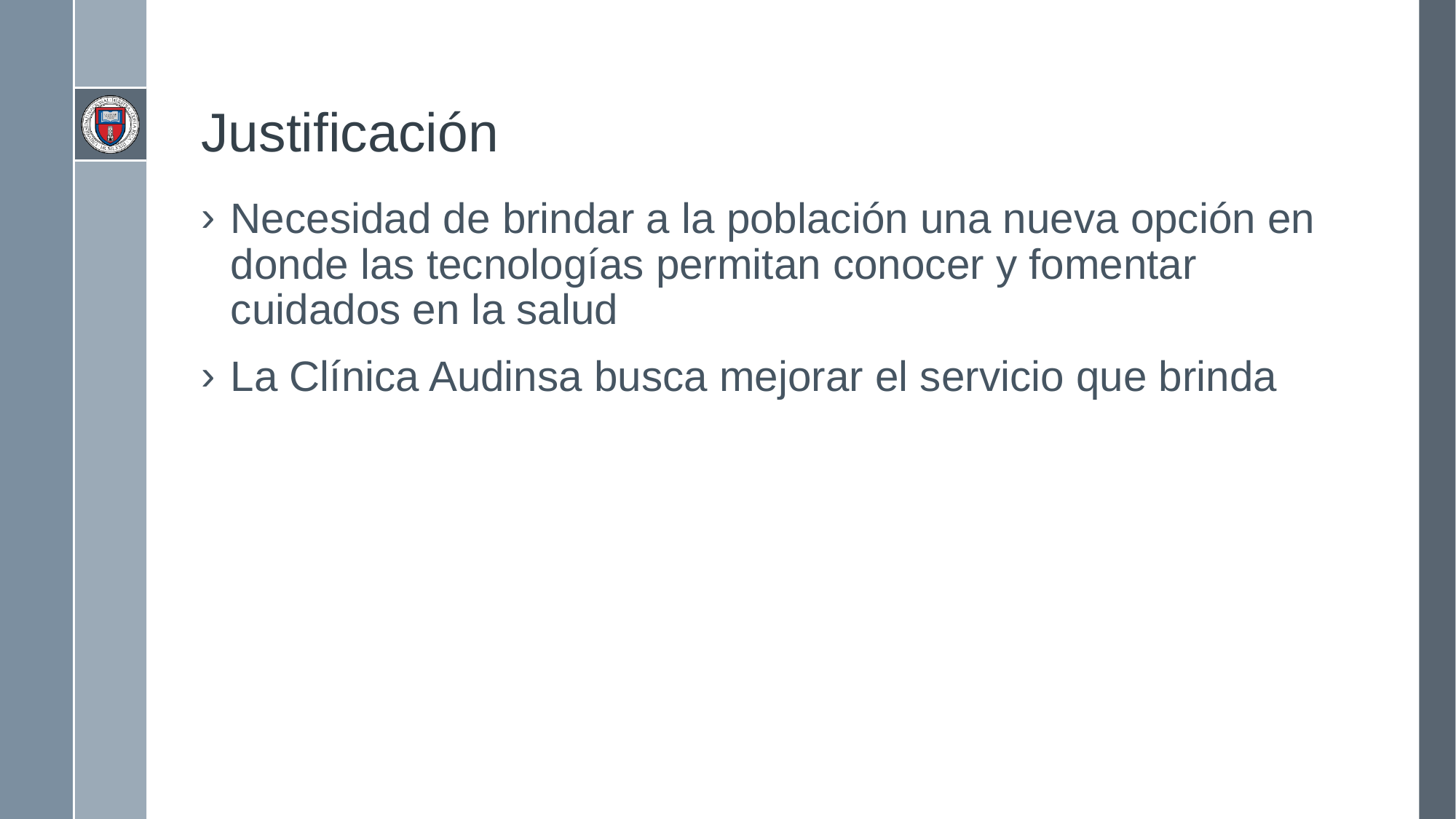

# Justificación

Necesidad de brindar a la población una nueva opción en donde las tecnologías permitan conocer y fomentar cuidados en la salud
La Clínica Audinsa busca mejorar el servicio que brinda